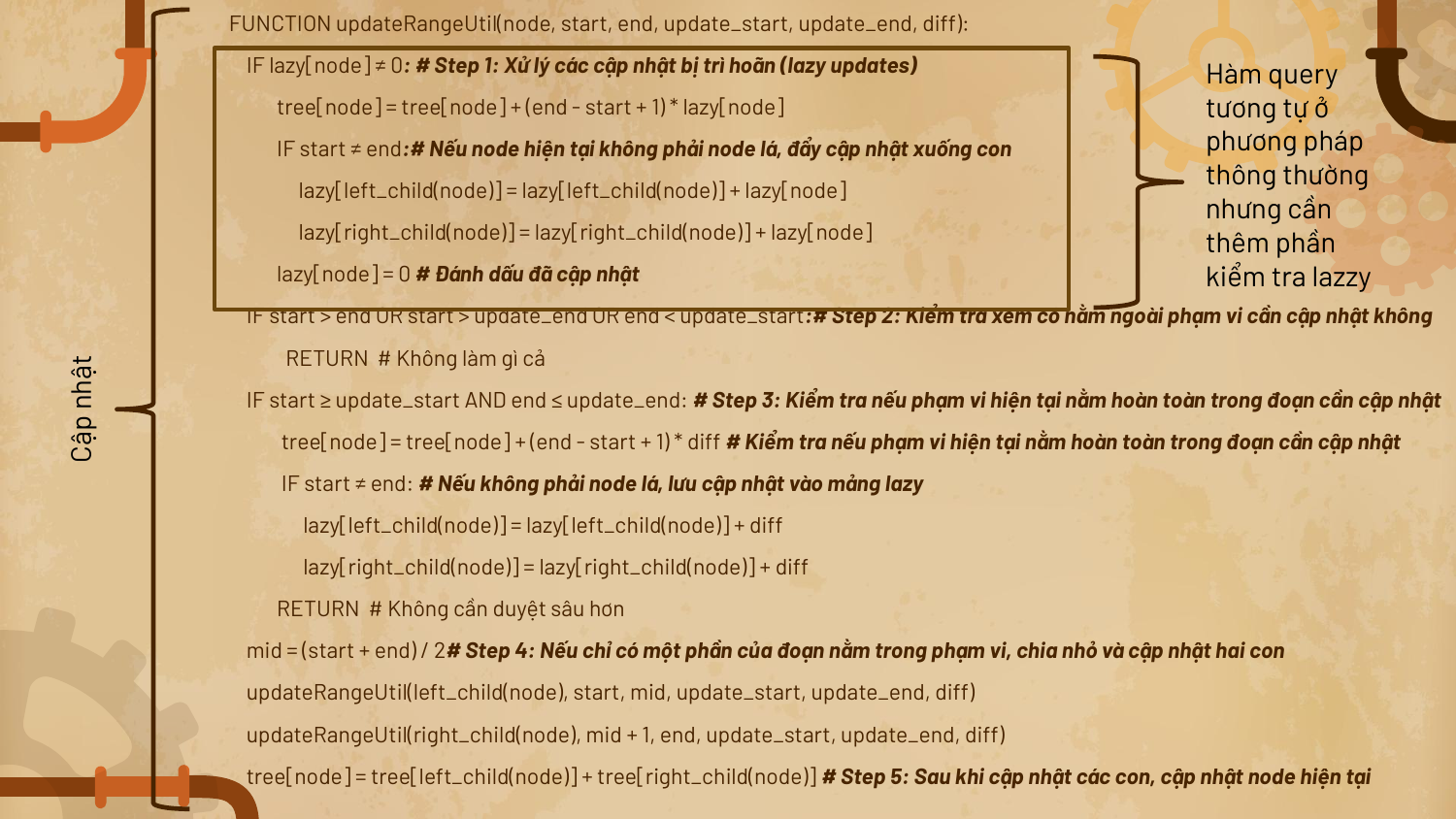

FUNCTION updateRangeUtil(node, start, end, update_start, update_end, diff):
    IF lazy[node] ≠ 0: # Step 1: Xử lý các cập nhật bị trì hoãn (lazy updates)
           tree[node] = tree[node] + (end - start + 1) * lazy[node]
           IF start ≠ end:# Nếu node hiện tại không phải node lá, đẩy cập nhật xuống con
                lazy[left_child(node)] = lazy[left_child(node)] + lazy[node]
                lazy[right_child(node)] = lazy[right_child(node)] + lazy[node]
           lazy[node] = 0 # Đánh dấu đã cập nhật
    IF start > end OR start > update_end OR end < update_start:# Step 2: Kiểm tra xem có nằm ngoài phạm vi cần cập nhật không
             RETURN  # Không làm gì cả
    IF start ≥ update_start AND end ≤ update_end: # Step 3: Kiểm tra nếu phạm vi hiện tại nằm hoàn toàn trong đoạn cần cập nhật
            tree[node] = tree[node] + (end - start + 1) * diff # Kiểm tra nếu phạm vi hiện tại nằm hoàn toàn trong đoạn cần cập nhật
            IF start ≠ end: # Nếu không phải node lá, lưu cập nhật vào mảng lazy
                 lazy[left_child(node)] = lazy[left_child(node)] + diff
                 lazy[right_child(node)] = lazy[right_child(node)] + diff
           RETURN  # Không cần duyệt sâu hơn
    mid = (start + end) / 2# Step 4: Nếu chỉ có một phần của đoạn nằm trong phạm vi, chia nhỏ và cập nhật hai con
    updateRangeUtil(left_child(node), start, mid, update_start, update_end, diff)
    updateRangeUtil(right_child(node), mid + 1, end, update_start, update_end, diff)
    tree[node] = tree[left_child(node)] + tree[right_child(node)] # Step 5: Sau khi cập nhật các con, cập nhật node hiện tại

Hàm query tương tự ở phương pháp thông thường nhưng cần thêm phần kiểm tra lazzy

Cập nhật